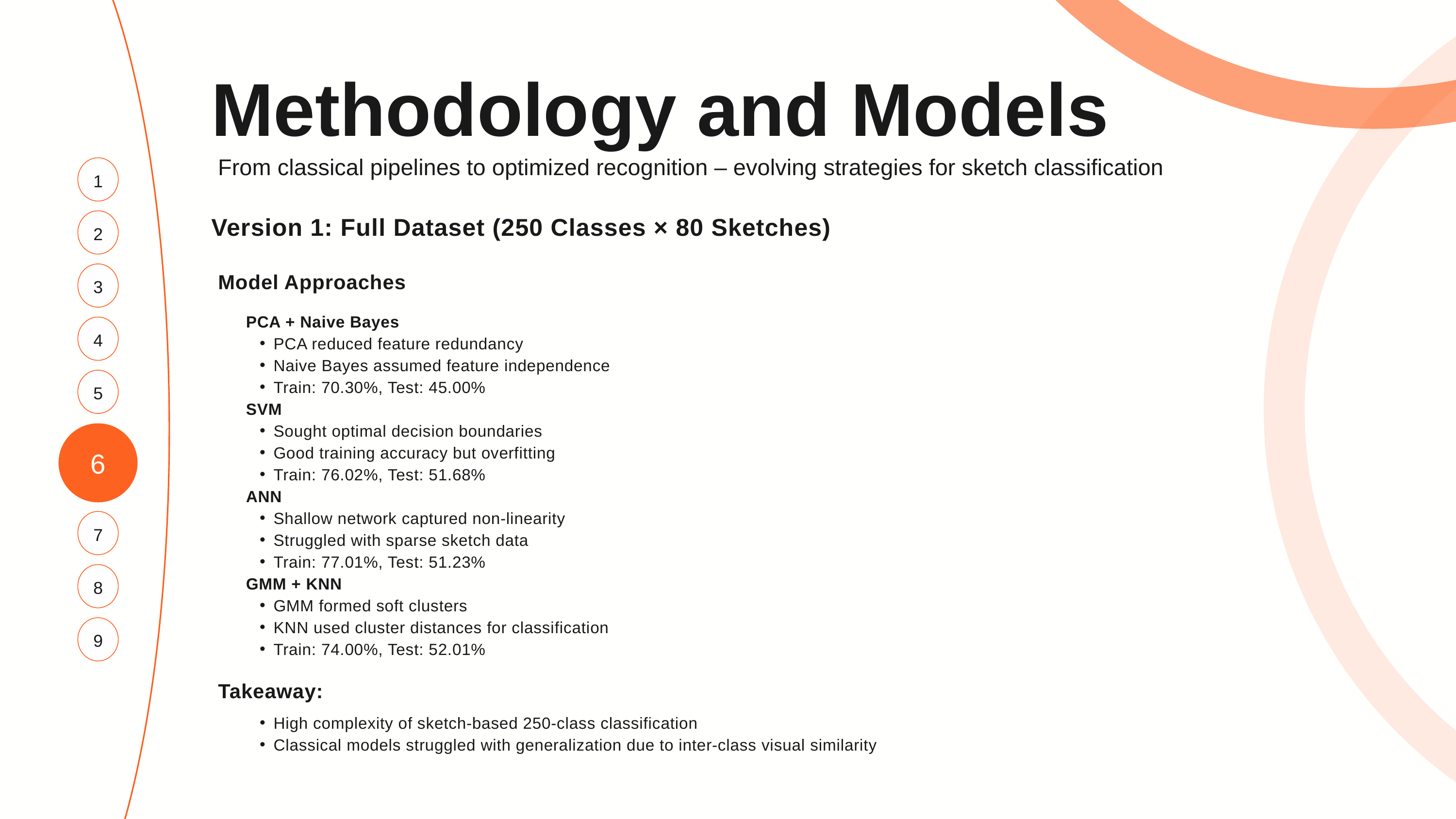

Methodology and Models
From classical pipelines to optimized recognition – evolving strategies for sketch classification

1
Version 1: Full Dataset (250 Classes × 80 Sketches)

2

3
Model Approaches

PCA + Naive Bayes
PCA reduced feature redundancy
Naive Bayes assumed feature independence
Train: 70.30%, Test: 45.00%
SVM
Sought optimal decision boundaries
Good training accuracy but overfitting
Train: 76.02%, Test: 51.68%
ANN
Shallow network captured non-linearity
Struggled with sparse sketch data
Train: 77.01%, Test: 51.23%
GMM + KNN
GMM formed soft clusters
KNN used cluster distances for classification
Train: 74.00%, Test: 52.01%

4

5

6

7

8

9
Takeaway:

High complexity of sketch-based 250-class classification
Classical models struggled with generalization due to inter-class visual similarity